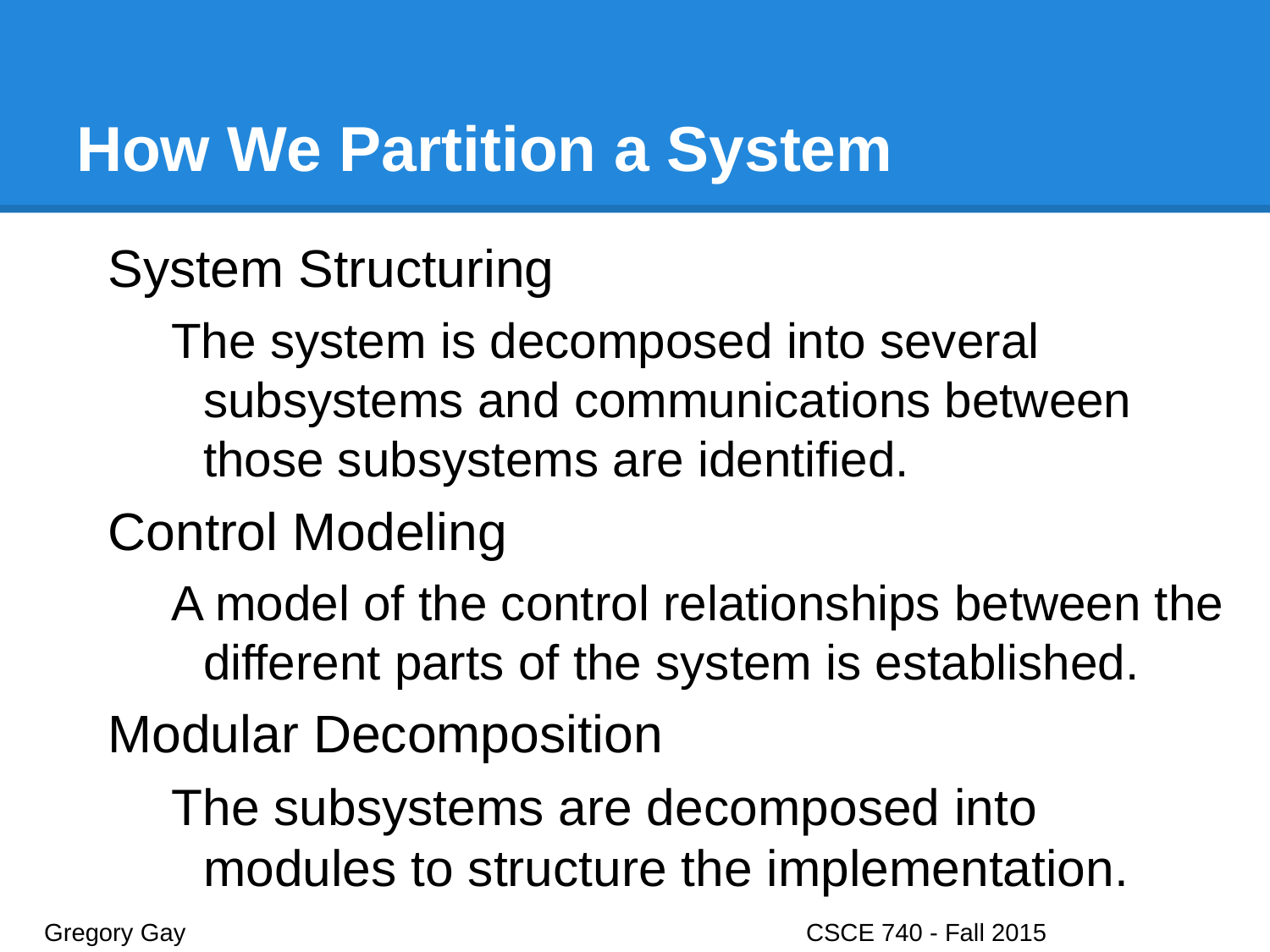

# How We Partition a System
System Structuring
The system is decomposed into several subsystems and communications between those subsystems are identified.
Control Modeling
A model of the control relationships between the different parts of the system is established.
Modular Decomposition
The subsystems are decomposed into modules to structure the implementation.
Gregory Gay					CSCE 740 - Fall 2015								7